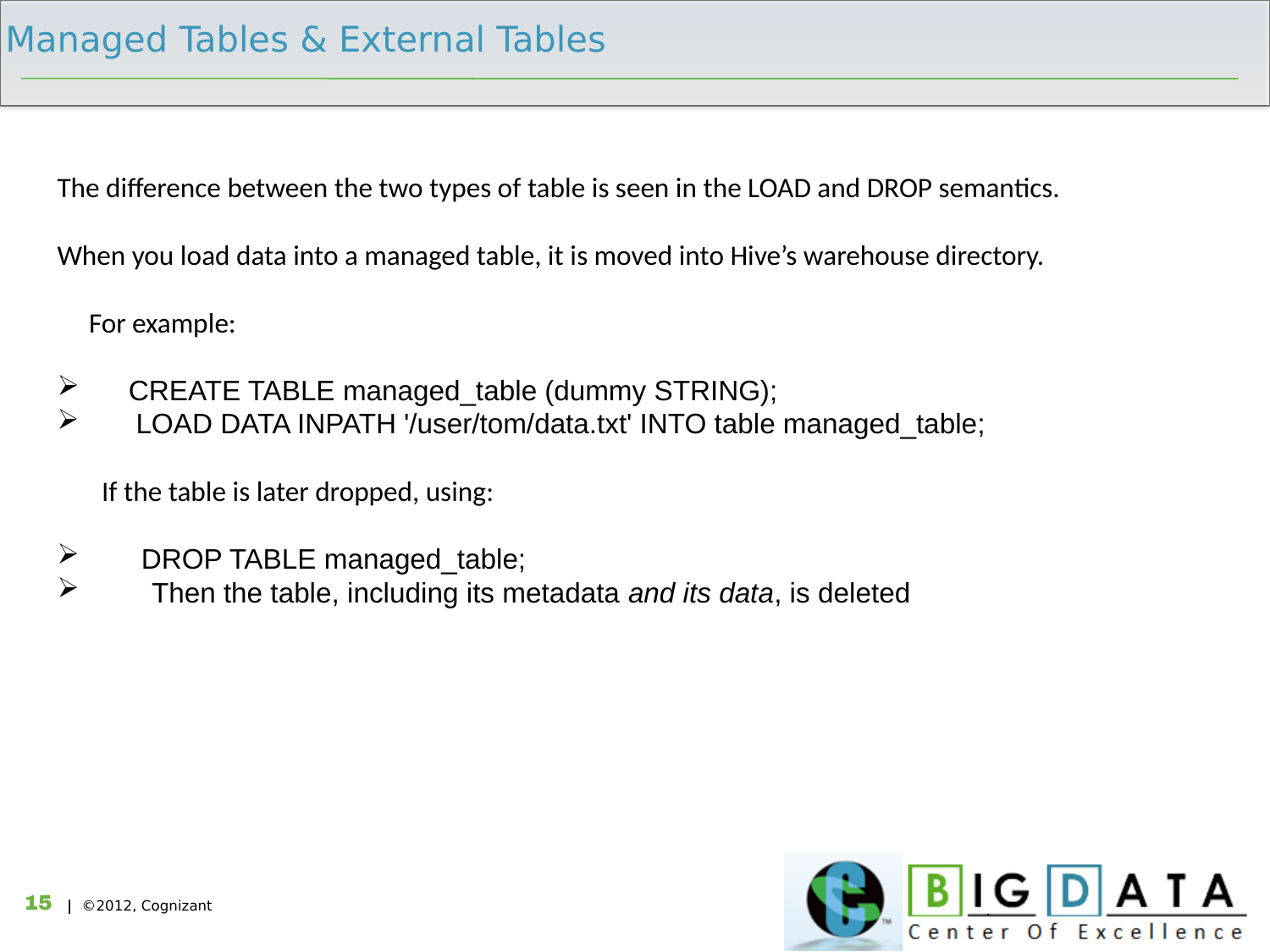

Managed Tables & External Tables

The difference between the two types of table is seen in the LOAD and DROP semantics.

When you load data into a managed table, it is moved into Hive’s warehouse directory.

     For example:

     CREATE TABLE managed_table (dummy STRING);
     LOAD DATA INPATH '/user/tom/data.txt' INTO table managed_table;
       If the table is later dropped, using:

       DROP TABLE managed_table;
       Then the table, including its metadata and its data, is deleted

15